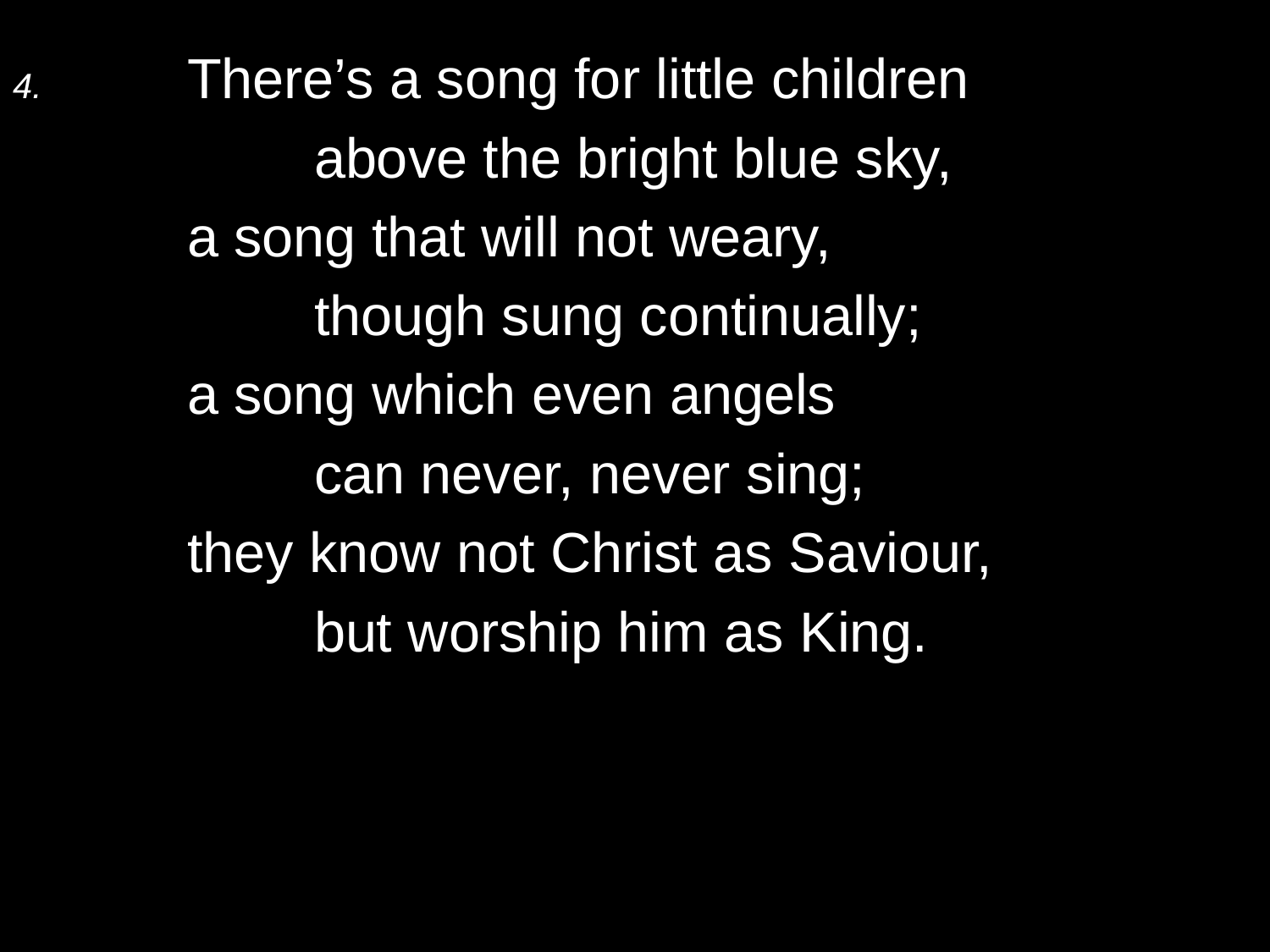

4.	There’s a song for little children
		above the bright blue sky,
	a song that will not weary,
		though sung continually;
	a song which even angels
		can never, never sing;
	they know not Christ as Saviour,
		but worship him as King.